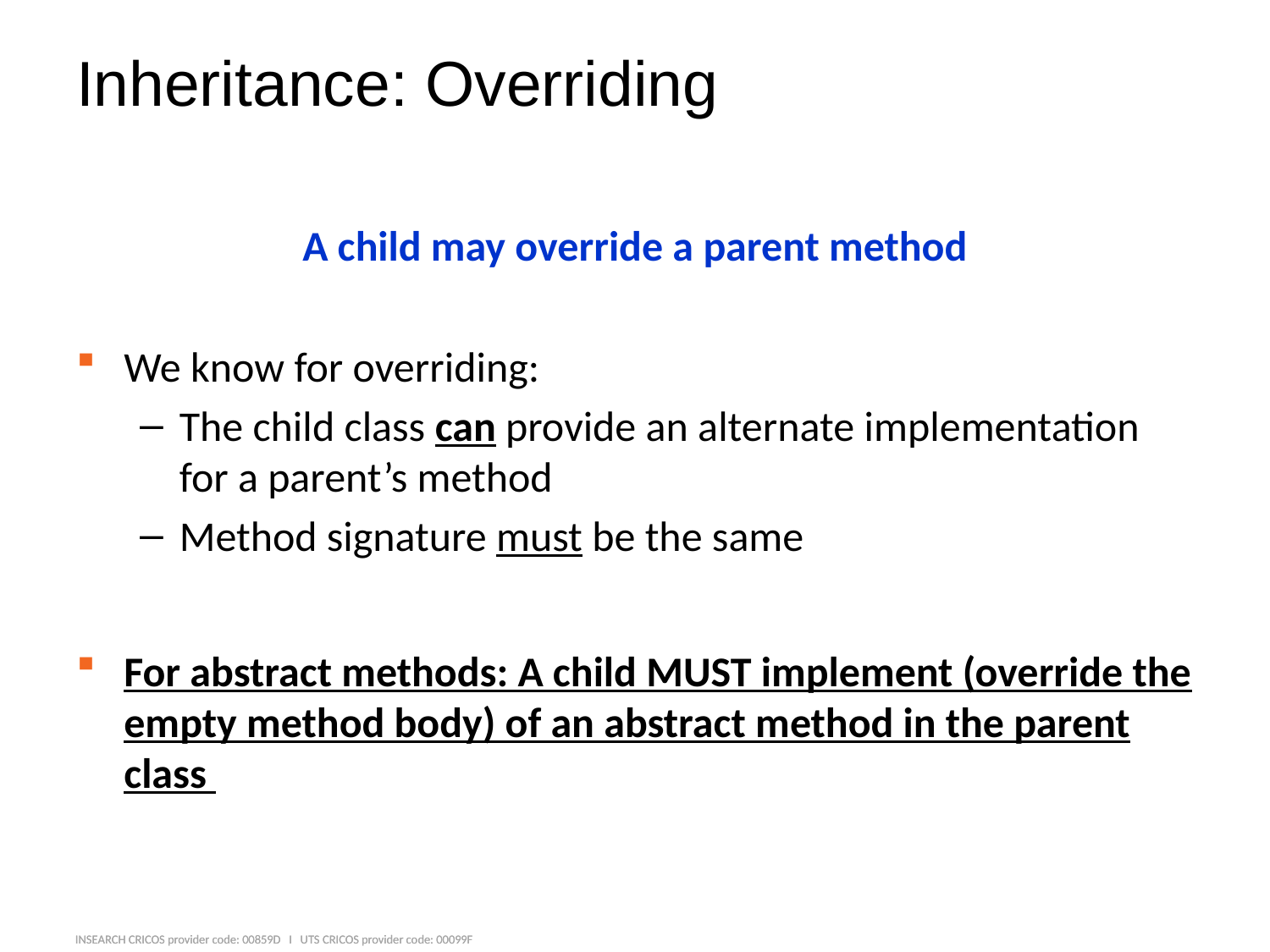

# Inheritance: Overriding
A child may override a parent method

We know for overriding:
The child class can provide an alternate implementation for a parent’s method
Method signature must be the same

For abstract methods: A child MUST implement (override the empty method body) of an abstract method in the parent class